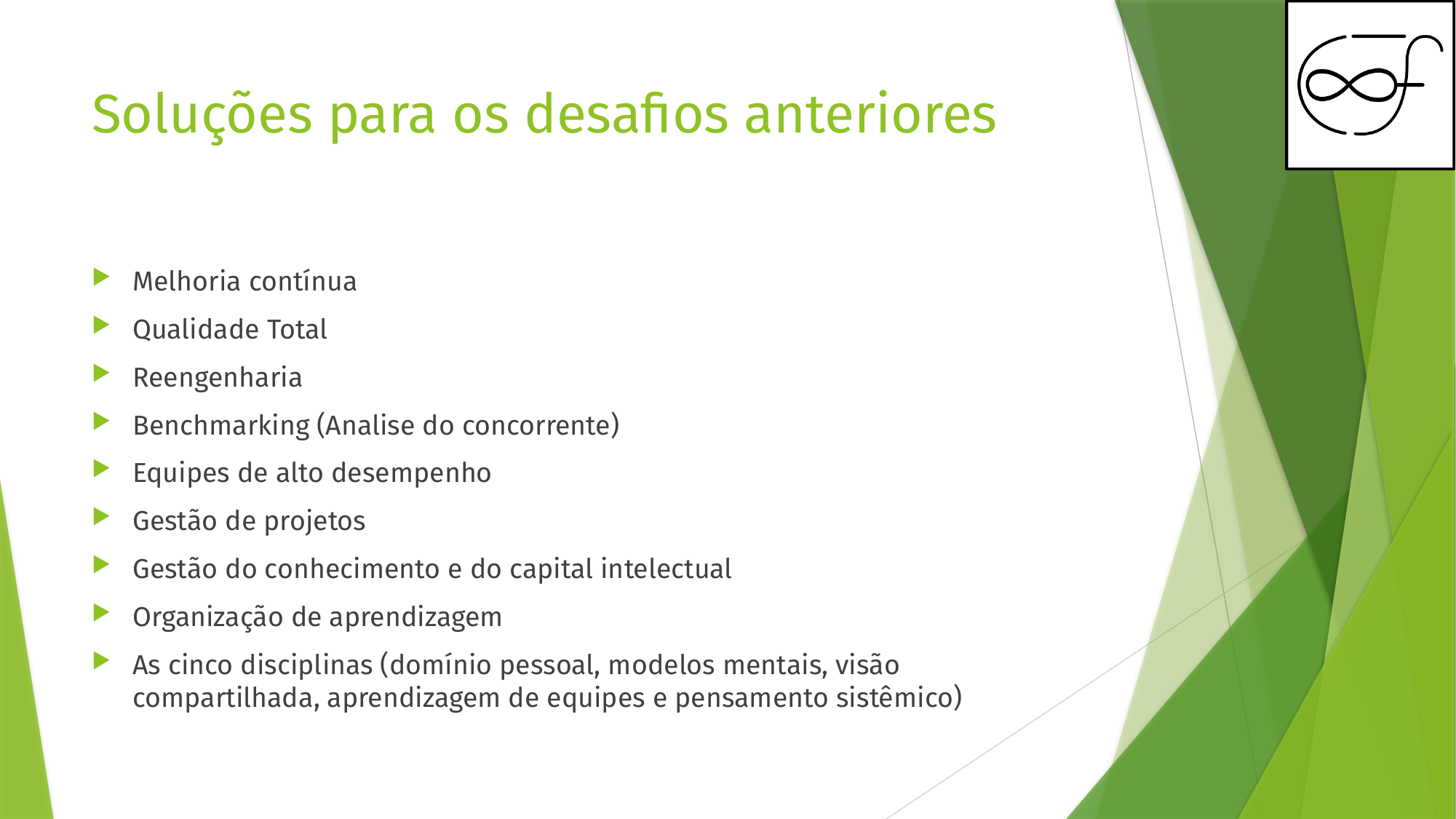

# Soluções para os desafios anteriores
Melhoria contínua
Qualidade Total
Reengenharia
Benchmarking (Analise do concorrente)
Equipes de alto desempenho
Gestão de projetos
Gestão do conhecimento e do capital intelectual
Organização de aprendizagem
As cinco disciplinas (domínio pessoal, modelos mentais, visão compartilhada, aprendizagem de equipes e pensamento sistêmico)